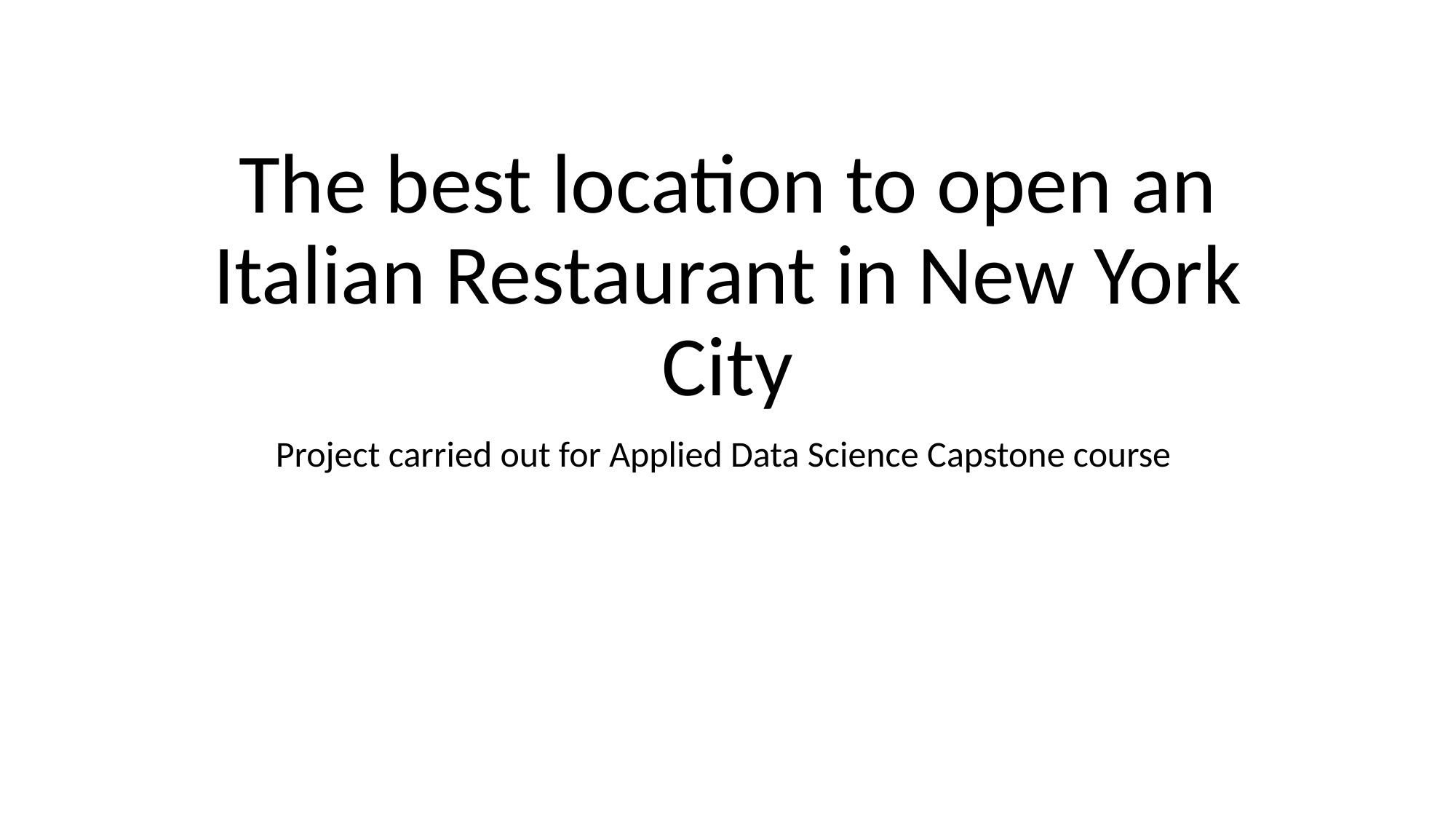

# The best location to open an Italian Restaurant in New York City
Project carried out for Applied Data Science Capstone course